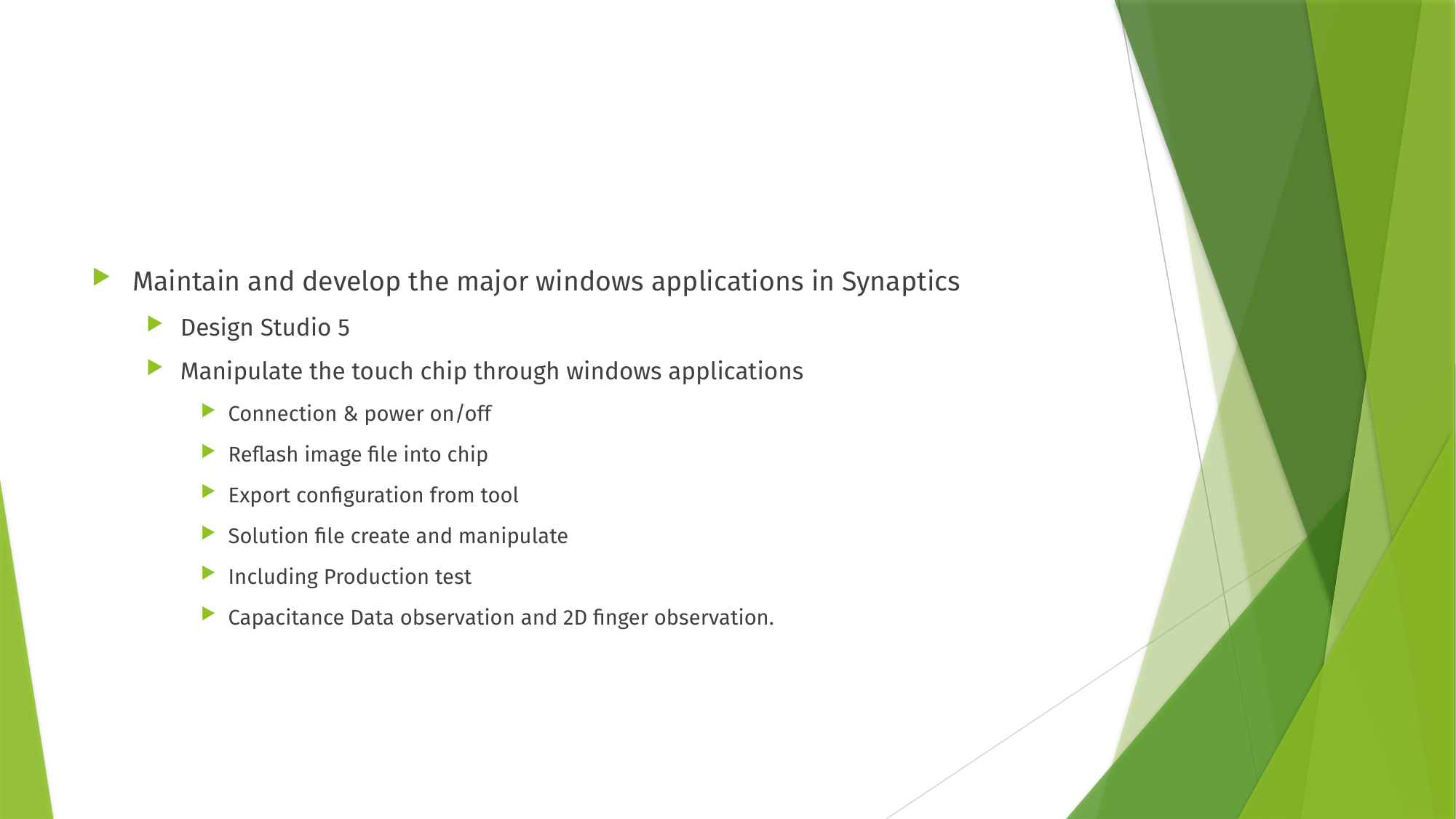

#
Maintain and develop the major windows applications in Synaptics
Design Studio 5
Manipulate the touch chip through windows applications
Connection & power on/off
Reflash image file into chip
Export configuration from tool
Solution file create and manipulate
Including Production test
Capacitance Data observation and 2D finger observation.